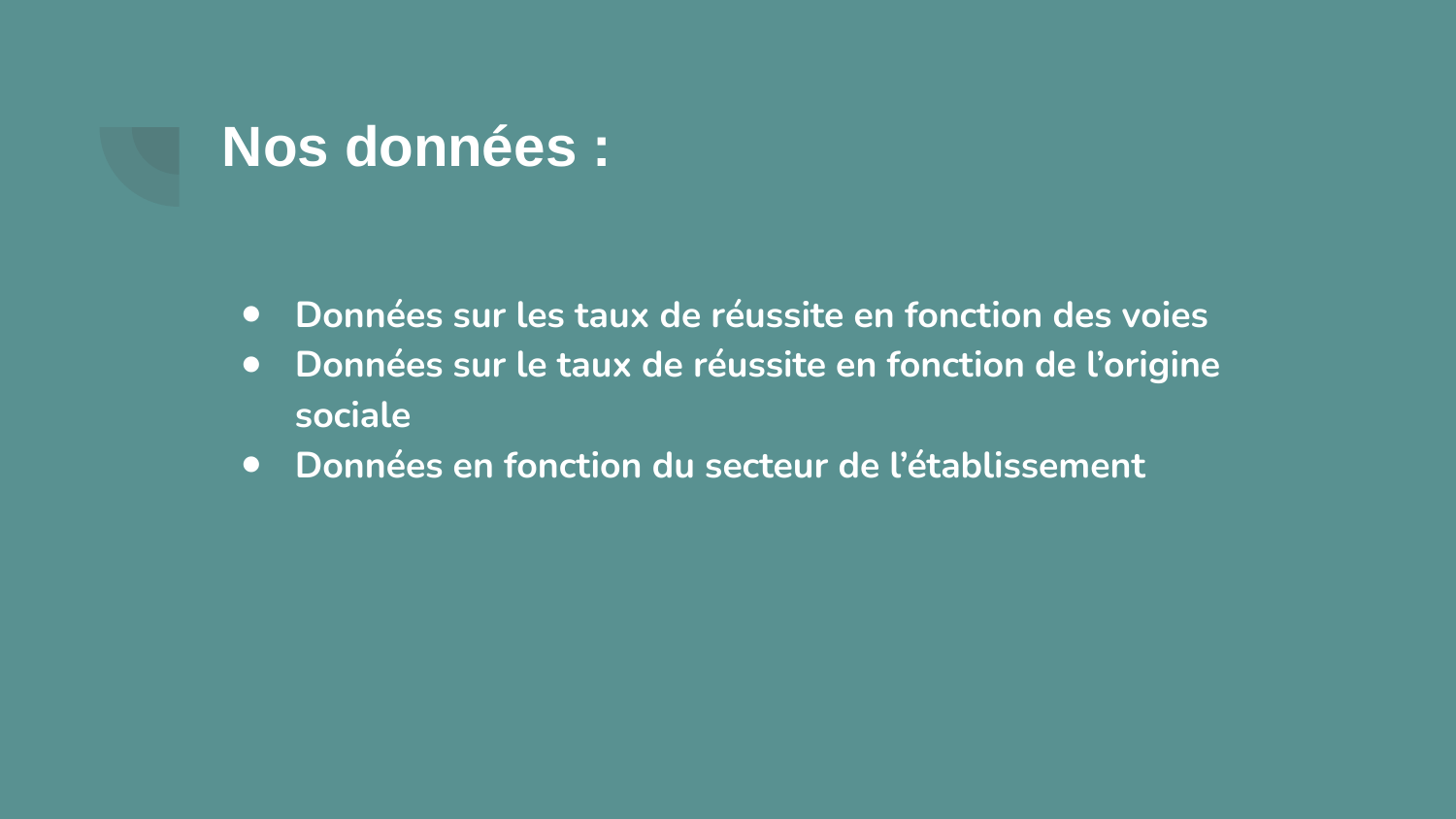

# Nos données :

Données sur les taux de réussite en fonction des voies
Données sur le taux de réussite en fonction de l’origine sociale
Données en fonction du secteur de l’établissement